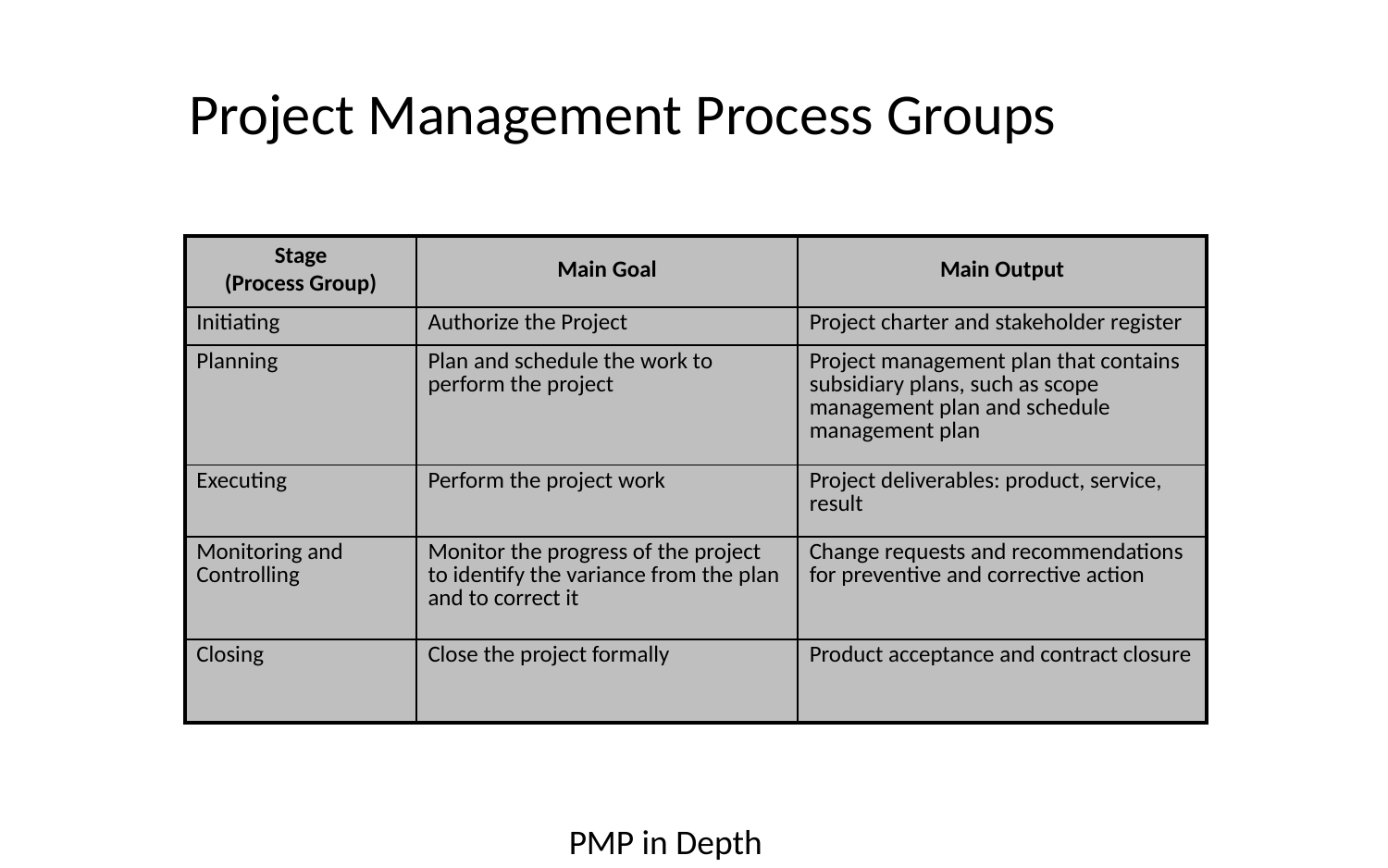

# Project Management Process Groups
| Stage (Process Group) | Main Goal | Main Output |
| --- | --- | --- |
| Initiating | Authorize the Project | Project charter and stakeholder register |
| Planning | Plan and schedule the work to perform the project | Project management plan that contains subsidiary plans, such as scope management plan and schedule management plan |
| Executing | Perform the project work | Project deliverables: product, service, result |
| Monitoring and Controlling | Monitor the progress of the project to identify the variance from the plan and to correct it | Change requests and recommendations for preventive and corrective action |
| Closing | Close the project formally | Product acceptance and contract closure |
PMP in Depth